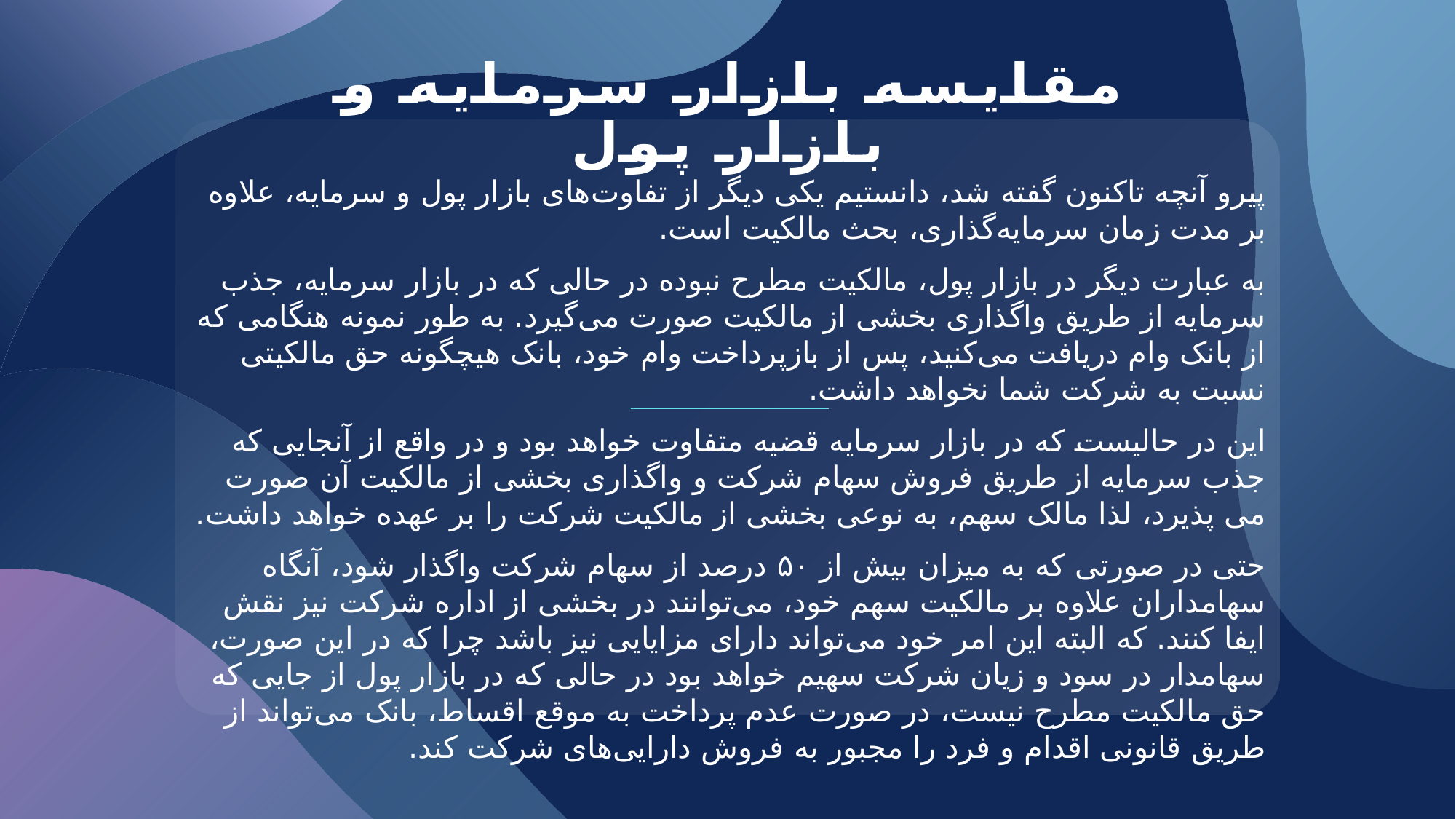

# مقایسه بازار سرمایه و بازار پول
پیرو آنچه تاکنون گفته شد، دانستیم یکی دیگر از تفاوت‌های بازار پول و سرمایه، علاوه بر مدت زمان سرمایه‌گذاری، بحث مالکیت است.
به عبارت دیگر در بازار پول، مالکیت مطرح نبوده در حالی که در بازار سرمایه، جذب سرمایه از طریق واگذاری بخشی از مالکیت صورت می‌گیرد. به طور نمونه هنگامی که از بانک وام دریافت می‌کنید، پس از بازپرداخت وام خود، بانک هیچگونه حق مالکیتی نسبت به شرکت شما نخواهد داشت.
این در حالیست که در بازار سرمایه قضیه متفاوت خواهد بود و در واقع از آنجایی که جذب سرمایه از طریق فروش سهام شرکت و واگذاری بخشی از مالکیت آن صورت می پذیرد، لذا مالک سهم، به نوعی بخشی از مالکیت شرکت را بر عهده خواهد داشت.
حتی در صورتی که به میزان بیش از ۵۰ درصد از سهام شرکت واگذار شود، آنگاه سهامداران علاوه بر مالکیت سهم خود، می‌توانند در بخشی از اداره شرکت نیز نقش ایفا کنند. که البته این امر خود می‌تواند دارای مزایایی نیز باشد چرا که در این صورت، سهامدار در سود و زیان شرکت سهیم خواهد بود در حالی که در بازار پول از جایی که حق مالکیت مطرح نیست، در صورت عدم پرداخت به موقع اقساط، بانک می‌تواند از طریق قانونی اقدام و فرد را مجبور به فروش دارایی‌های شرکت کند.